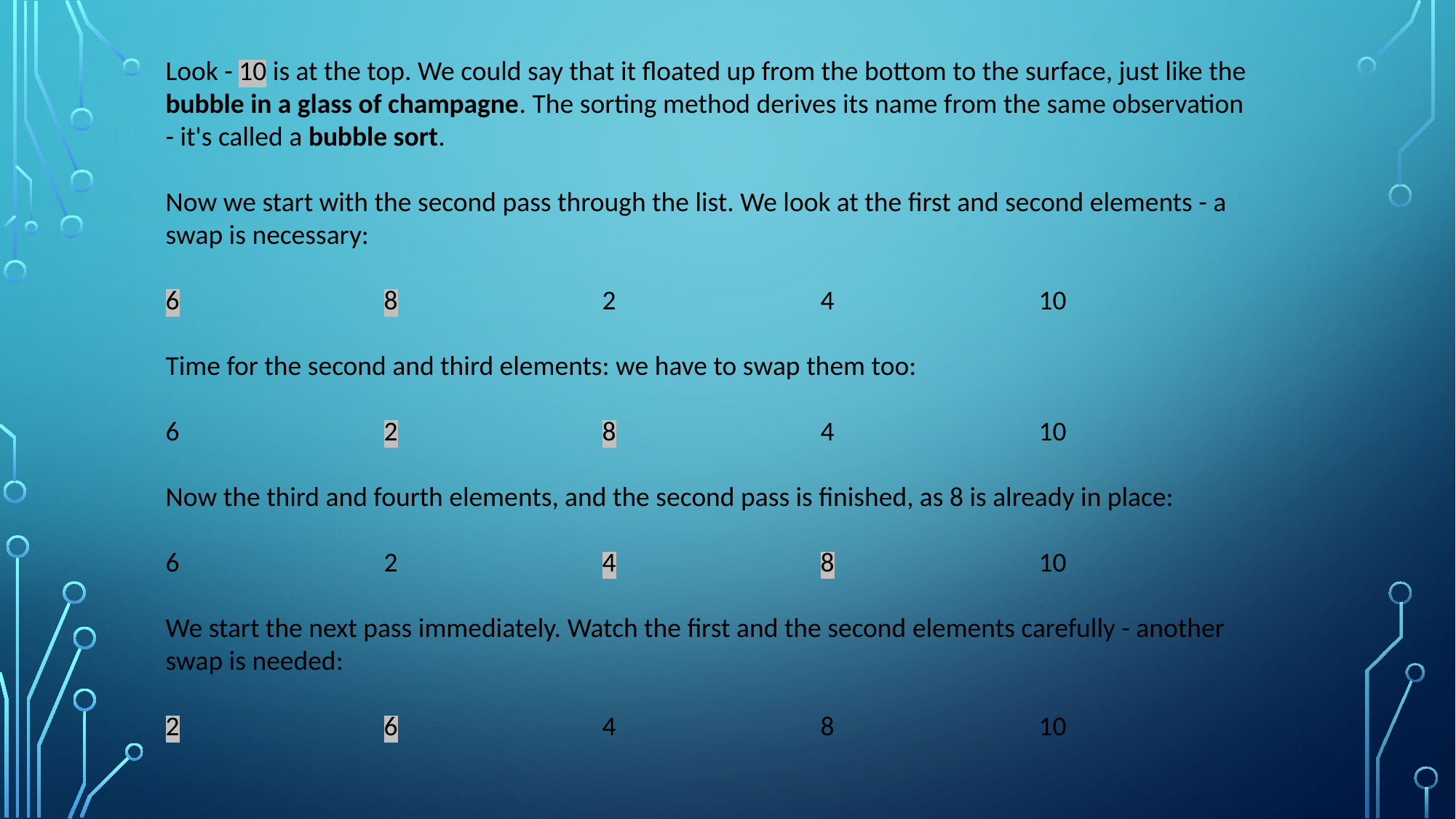

Look - 10 is at the top. We could say that it floated up from the bottom to the surface, just like the bubble in a glass of champagne. The sorting method derives its name from the same observation - it's called a bubble sort.

Now we start with the second pass through the list. We look at the first and second elements - a swap is necessary:

6		8		2		4		10

Time for the second and third elements: we have to swap them too:

6		2		8		4		10

Now the third and fourth elements, and the second pass is finished, as 8 is already in place:

6		2		4		8		10

We start the next pass immediately. Watch the first and the second elements carefully - another swap is needed:

2		6		4		8		10